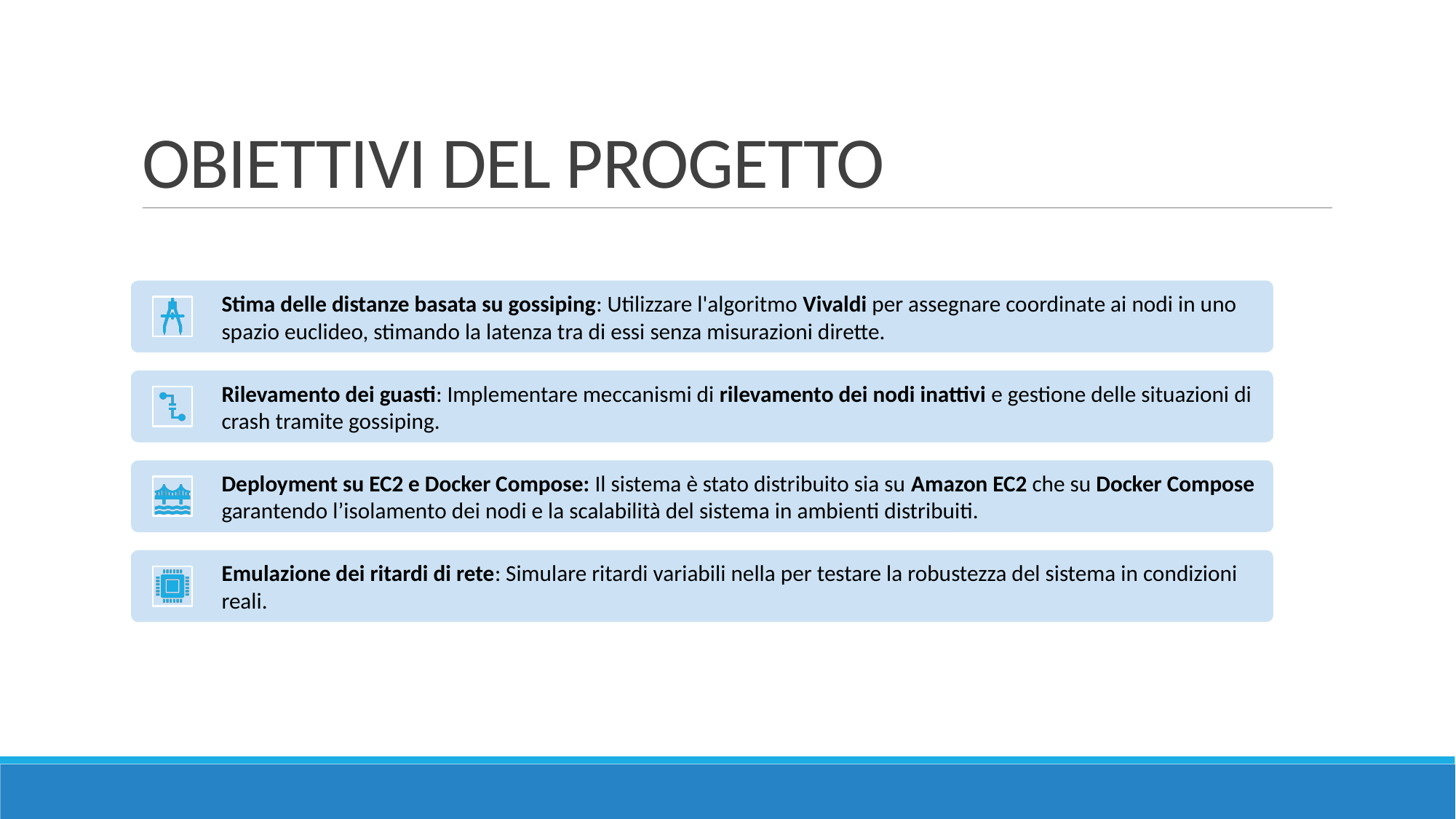

# OBIETTIVI DEL PROGETTO
Stima delle distanze basata su gossiping: Utilizzare l'algoritmo Vivaldi per assegnare coordinate ai nodi in uno spazio euclideo, stimando la latenza tra di essi senza misurazioni dirette.
Rilevamento dei guasti: Implementare meccanismi di rilevamento dei nodi inattivi e gestione delle situazioni di crash tramite gossiping.
Deployment su EC2 e Docker Compose: Il sistema è stato distribuito sia su Amazon EC2 che su Docker Compose garantendo l’isolamento dei nodi e la scalabilità del sistema in ambienti distribuiti.
Emulazione dei ritardi di rete: Simulare ritardi variabili nella per testare la robustezza del sistema in condizioni reali.